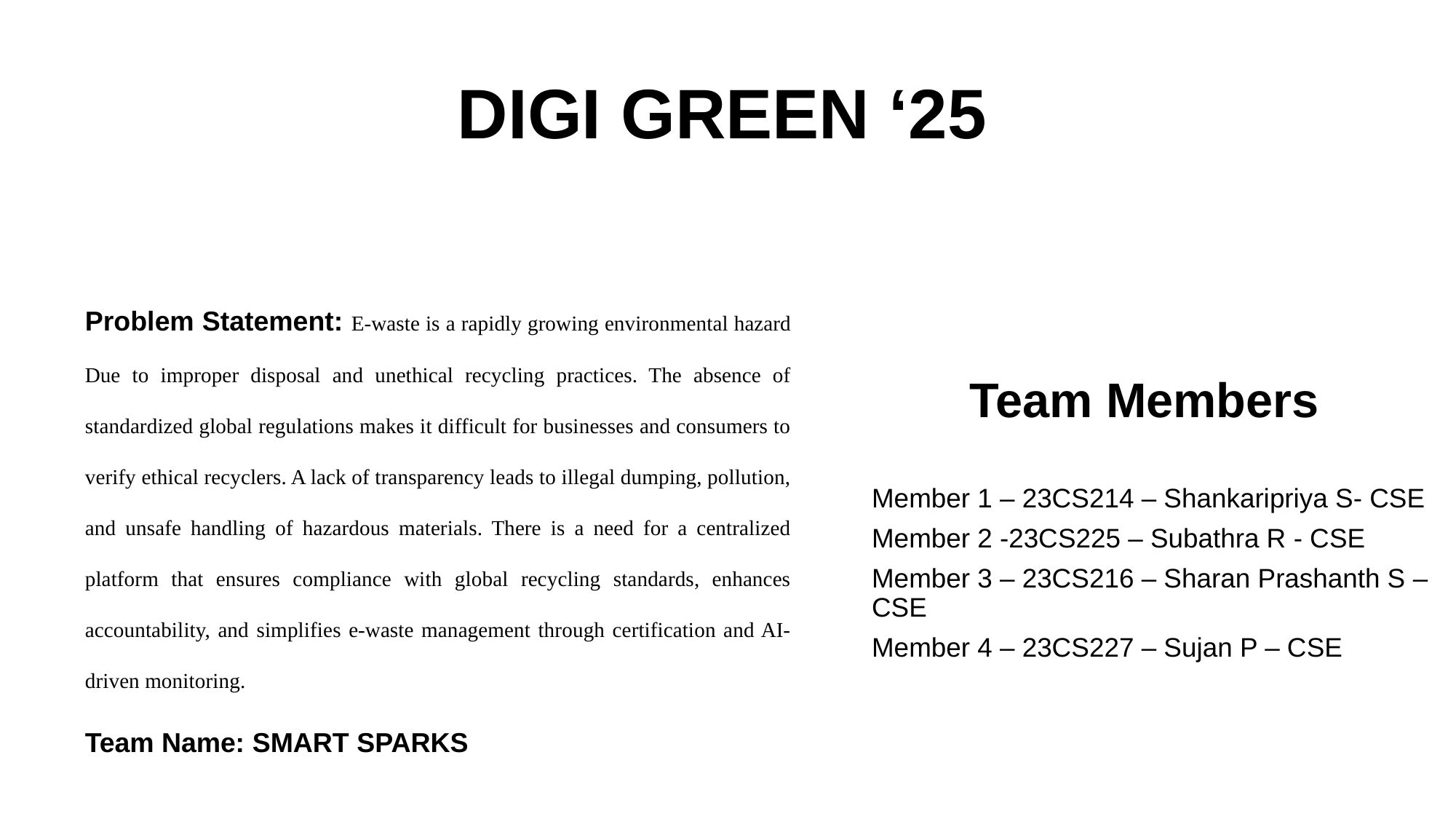

DIGI GREEN ‘25
Problem Statement: E-waste is a rapidly growing environmental hazard Due to improper disposal and unethical recycling practices. The absence of standardized global regulations makes it difficult for businesses and consumers to verify ethical recyclers. A lack of transparency leads to illegal dumping, pollution, and unsafe handling of hazardous materials. There is a need for a centralized platform that ensures compliance with global recycling standards, enhances accountability, and simplifies e-waste management through certification and AI-driven monitoring.
Team Name: SMART SPARKS
# Team Members
Member 1 – 23CS214 – Shankaripriya S- CSE
Member 2 -23CS225 – Subathra R - CSE
Member 3 – 23CS216 – Sharan Prashanth S – CSE
Member 4 – 23CS227 – Sujan P – CSE